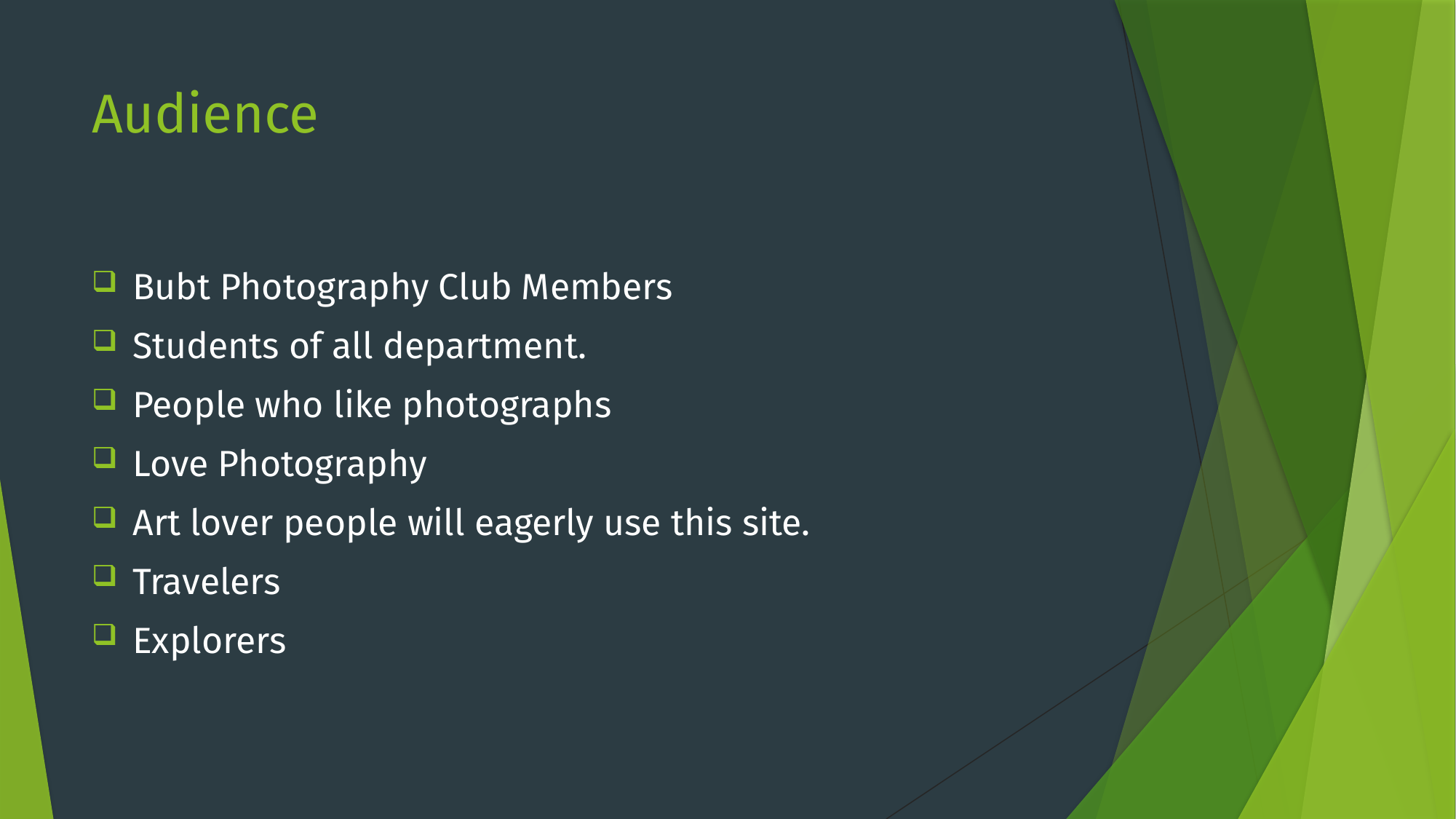

# Audience
Bubt Photography Club Members
Students of all department.
People who like photographs
Love Photography
Art lover people will eagerly use this site.
Travelers
Explorers